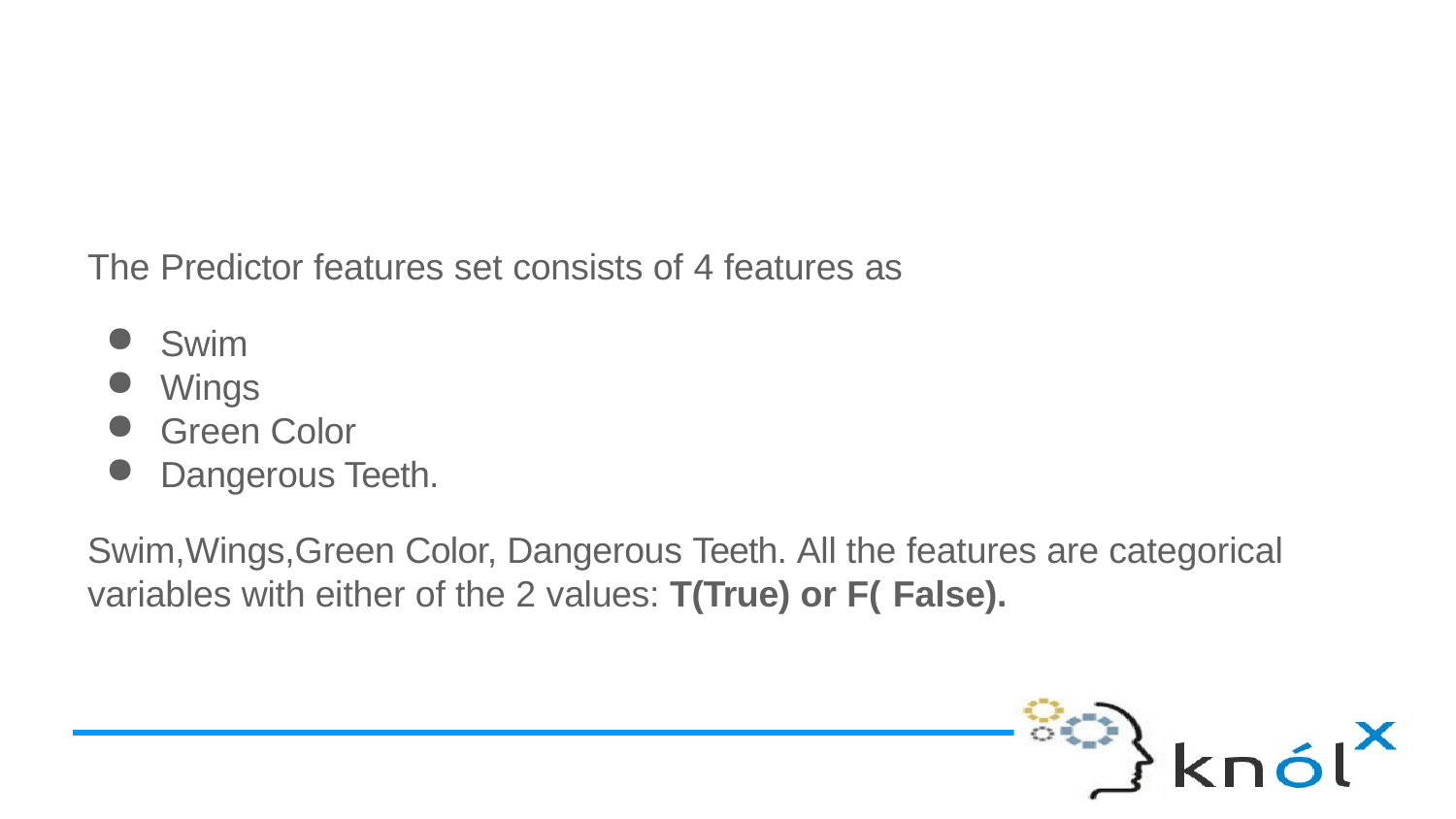

The Predictor features set consists of 4 features as
Swim
Wings
Green Color
Dangerous Teeth.
Swim,Wings,Green Color, Dangerous Teeth. All the features are categorical  variables with either of the 2 values: T(True) or F( False).